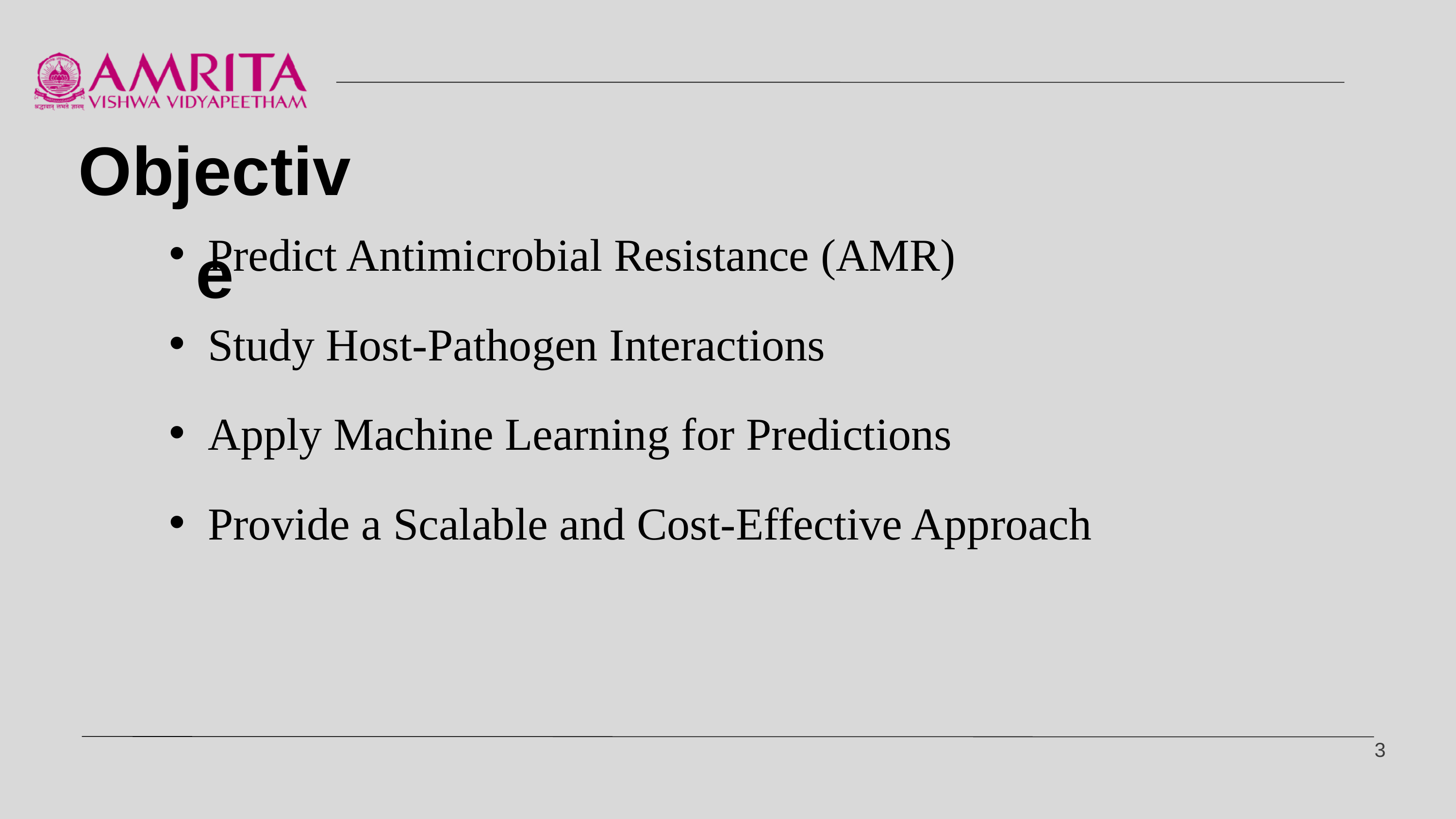

Objective
Predict Antimicrobial Resistance (AMR)
Study Host-Pathogen Interactions
Apply Machine Learning for Predictions
Provide a Scalable and Cost-Effective Approach

3